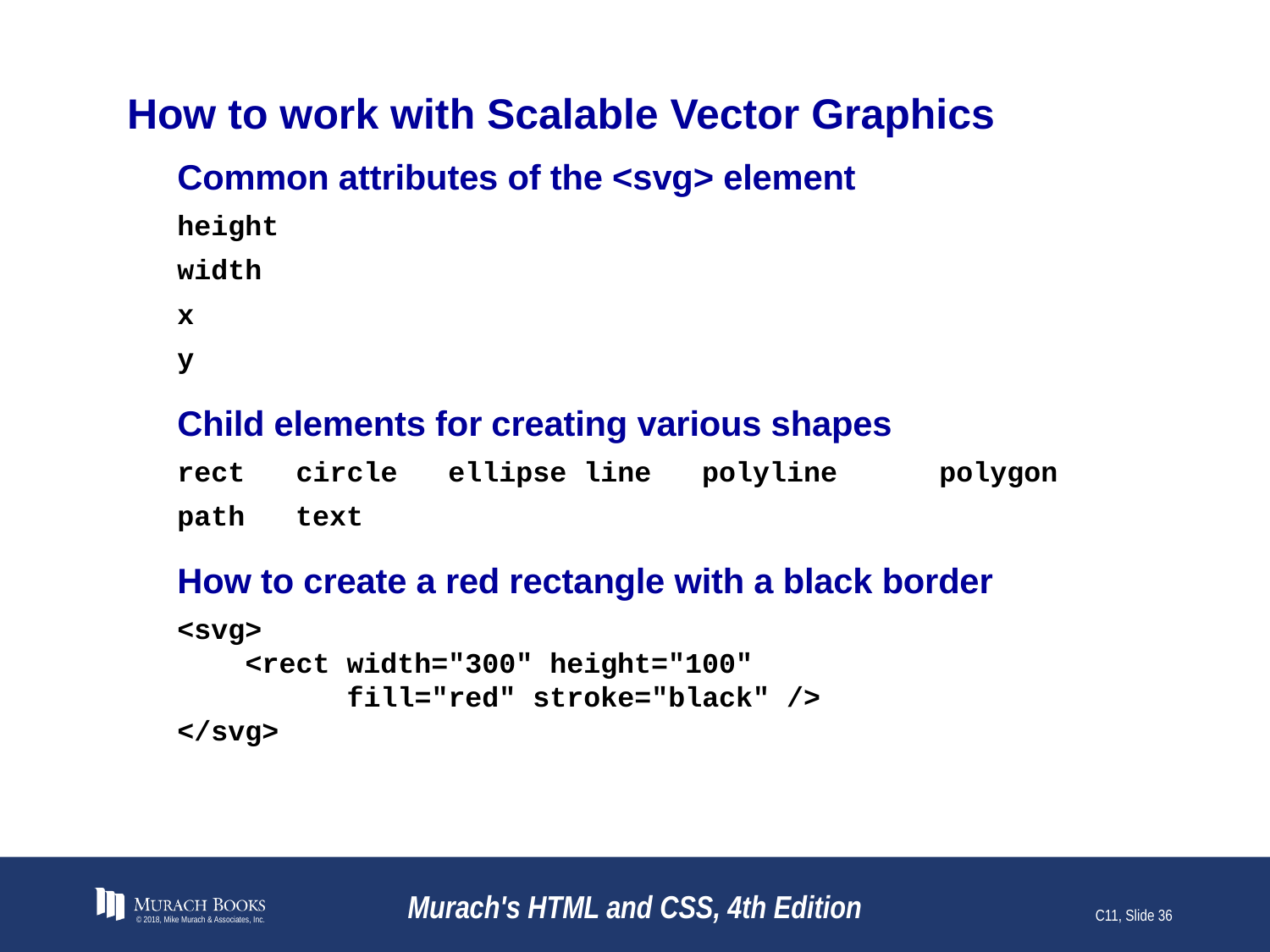

# How to work with Scalable Vector Graphics
Common attributes of the <svg> element
height
width
x
y
Child elements for creating various shapes
rect   circle   ellipse line   polyline   	polygon
path   text
How to create a red rectangle with a black border
<svg>
    <rect width="300" height="100"
          fill="red" stroke="black" />
</svg>

© 2018, Mike Murach & Associates, Inc.
Murach's HTML and CSS, 4th Edition

C11, Slide 36